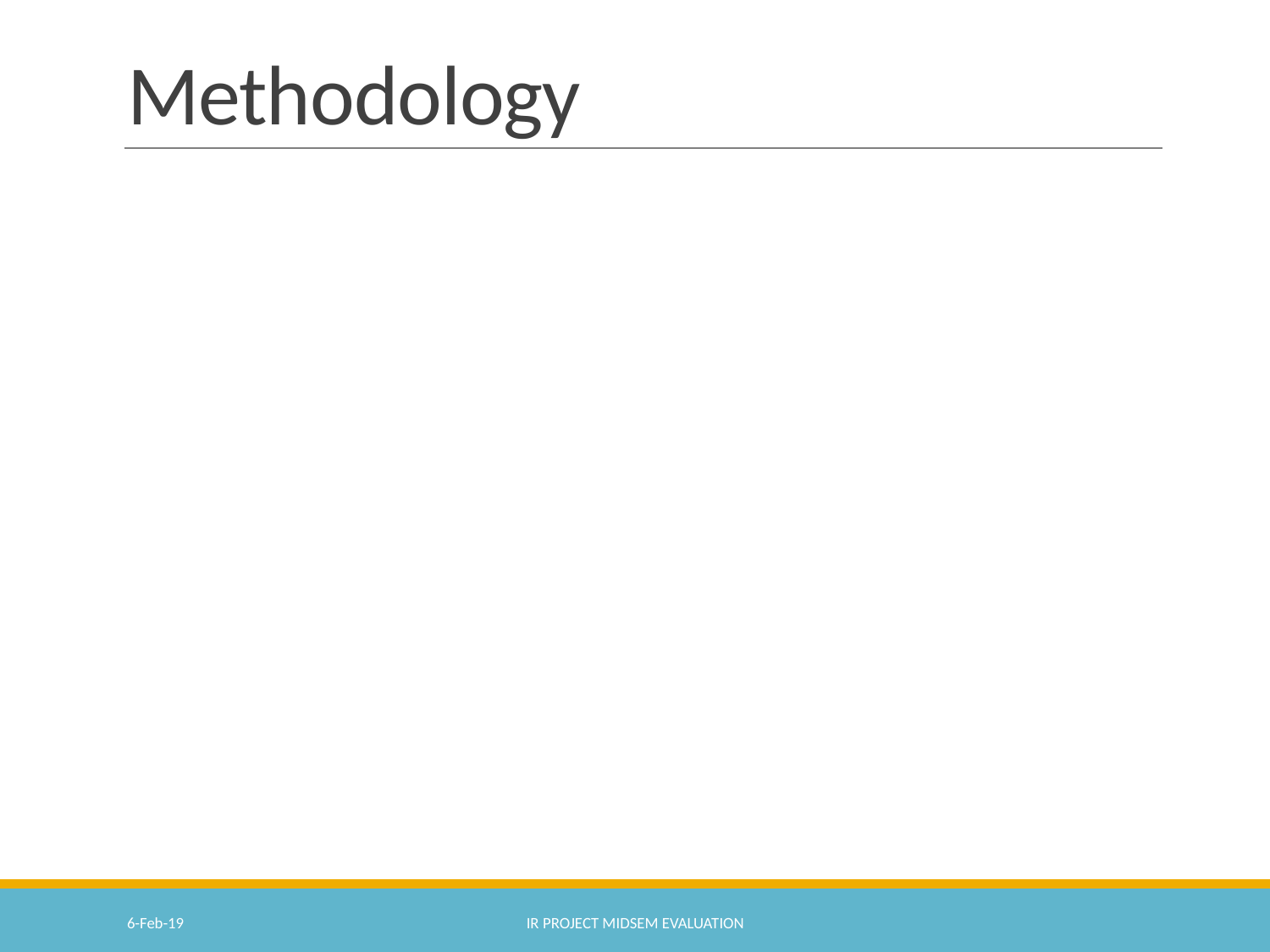

# Methodology

6-Feb-19
IR Project Midsem Evaluation